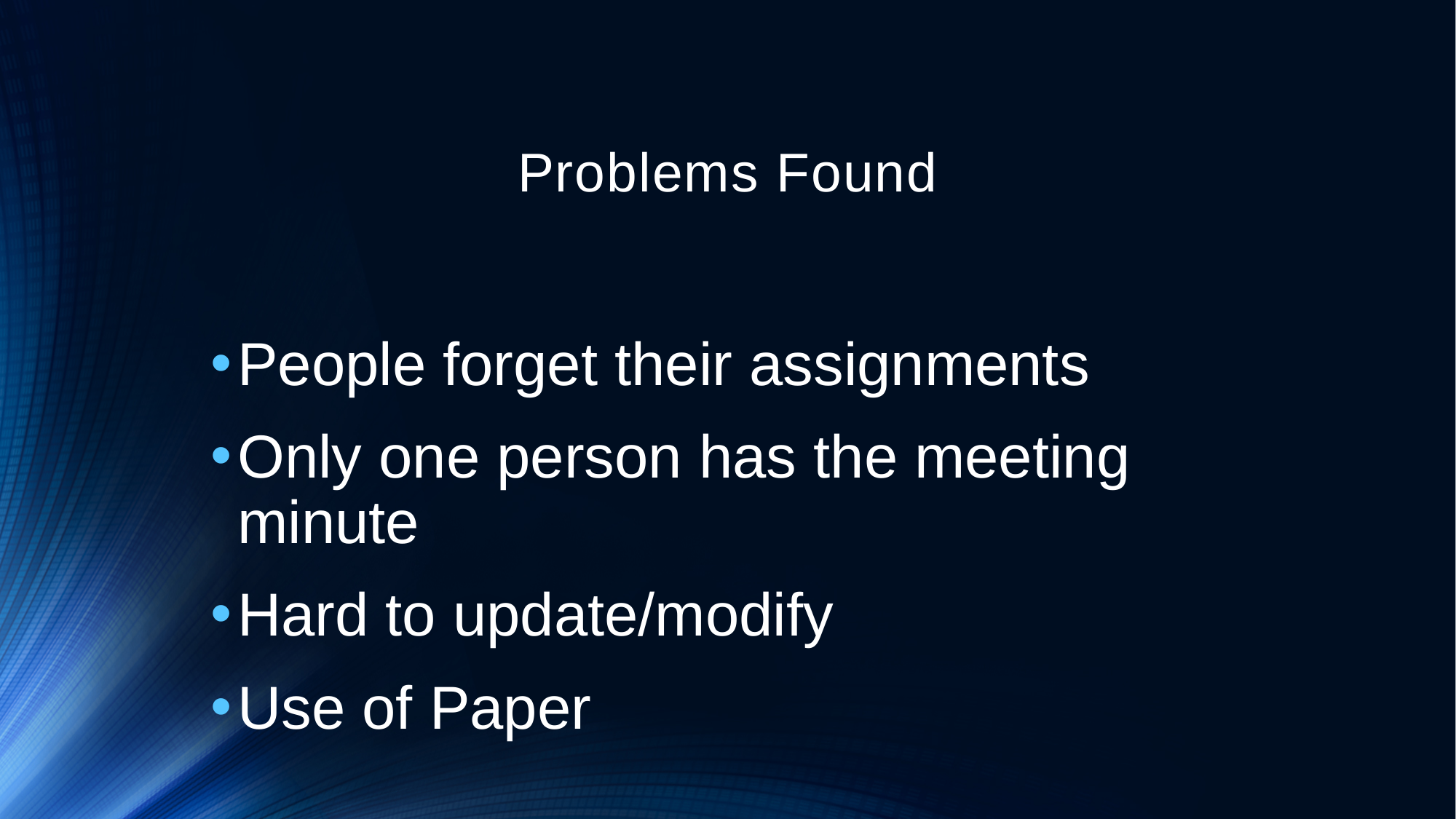

# Problems Found
People forget their assignments
Only one person has the meeting minute
Hard to update/modify
Use of Paper